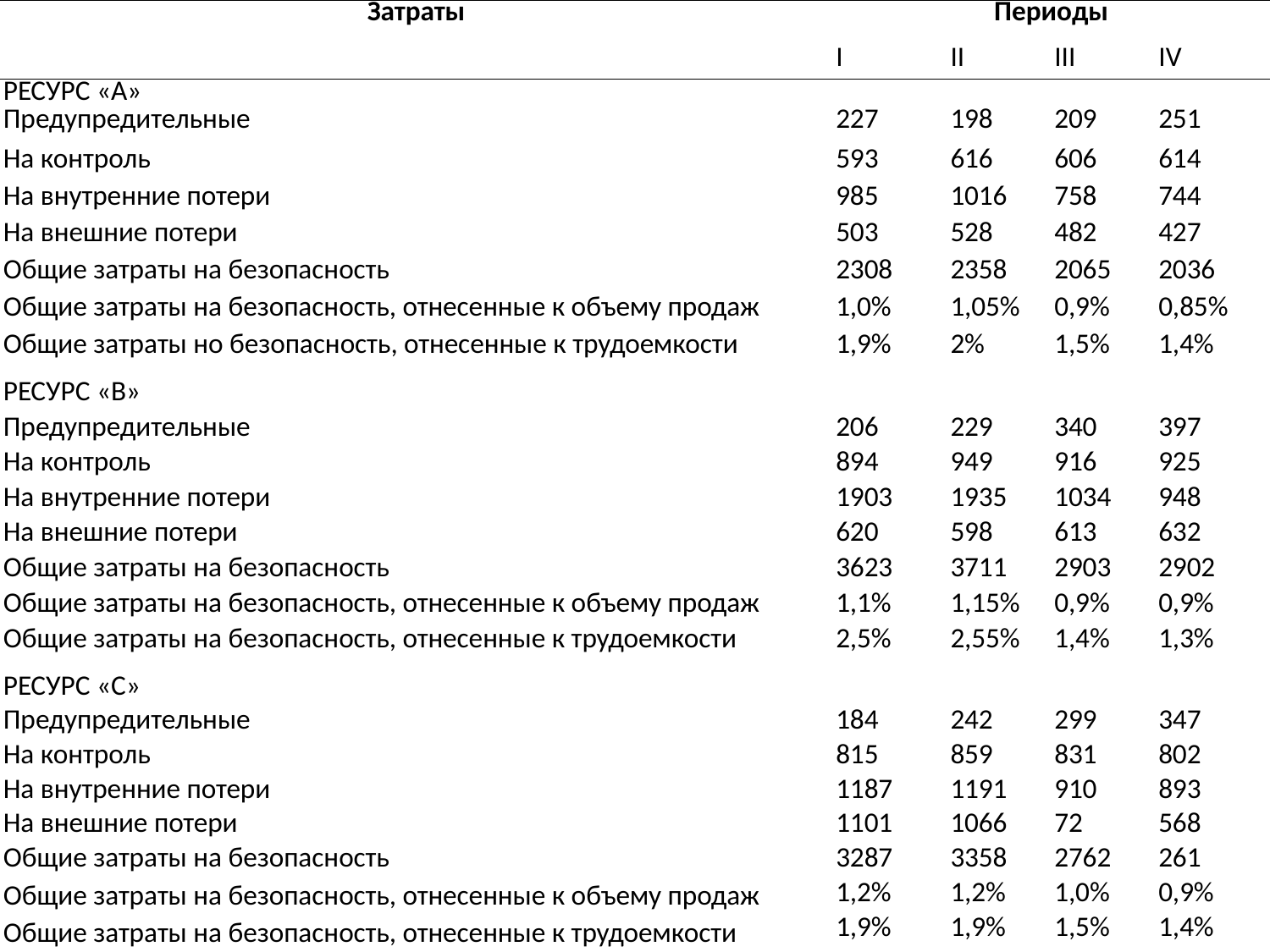

| Затраты | Периоды |  |  |  |
| --- | --- | --- | --- | --- |
|  | I | II | III | IV |
| РЕСУРС «А» Предупредительные | 227 | 198 | 209 | 251 |
| На контроль | 593 | 616 | 606 | 614 |
| На внутренние потери | 985 | 1016 | 758 | 744 |
| На внешние потери | 503 | 528 | 482 | 427 |
| Общие затраты на безопасность | 2308 | 2358 | 2065 | 2036 |
| Общие затраты на безопасность, отнесенные к объему продаж | 1,0% | 1,05% | 0,9% | 0,85% |
| Общие затраты но безопасность, отнесенные к трудоемкости | 1,9% | 2% | 1,5% | 1,4% |
| РЕСУРС «В» |  |  |  |  |
| Предупредительные | 206 | 229 | 340 | 397 |
| На контроль | 894 | 949 | 916 | 925 |
| На внутренние потери | 1903 | 1935 | 1034 | 948 |
| На внешние потери | 620 | 598 | 613 | 632 |
| Общие затраты на безопасность | 3623 | 3711 | 2903 | 2902 |
| Общие затраты на безопасность, отнесенные к объему продаж | 1,1% | 1,15% | 0,9% | 0,9% |
| Общие затраты на безопасность, отнесенные к трудоемкости | 2,5% | 2,55% | 1,4% | 1,3% |
| РЕСУРС «С» |  |  |  |  |
| Предупредительные | 184 | 242 | 299 | 347 |
| На контроль | 815 | 859 | 831 | 802 |
| На внутренние потери | 1187 | 1191 | 910 | 893 |
| На внешние потери | 1101 | 1066 | 72 | 568 |
| Общие затраты на безопасность | 3287 | 3358 | 2762 | 261 |
| Общие затраты на безопасность, отнесенные к объему продаж | 1,2% | 1,2% | 1,0% | 0,9% |
| Общие затраты на безопасность, отнесенные к трудоемкости | 1,9% | 1,9% | 1,5% | 1,4% |